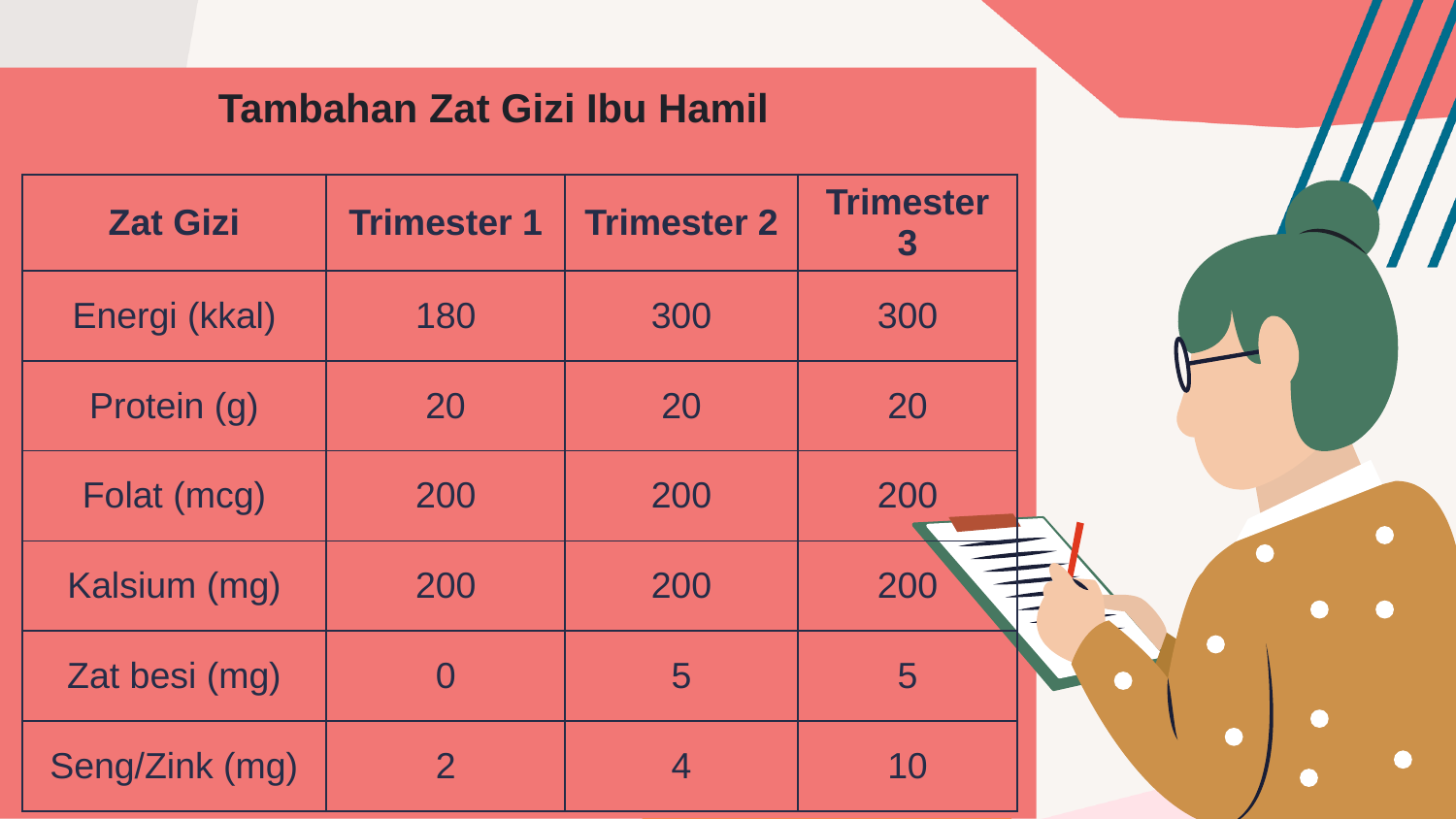

Tambahan Zat Gizi Ibu Hamil
| Zat Gizi | Trimester 1 | Trimester 2 | Trimester 3 |
| --- | --- | --- | --- |
| Energi (kkal) | 180 | 300 | 300 |
| Protein (g) | 20 | 20 | 20 |
| Folat (mcg) | 200 | 200 | 200 |
| Kalsium (mg) | 200 | 200 | 200 |
| Zat besi (mg) | 0 | 5 | 5 |
| Seng/Zink (mg) | 2 | 4 | 10 |